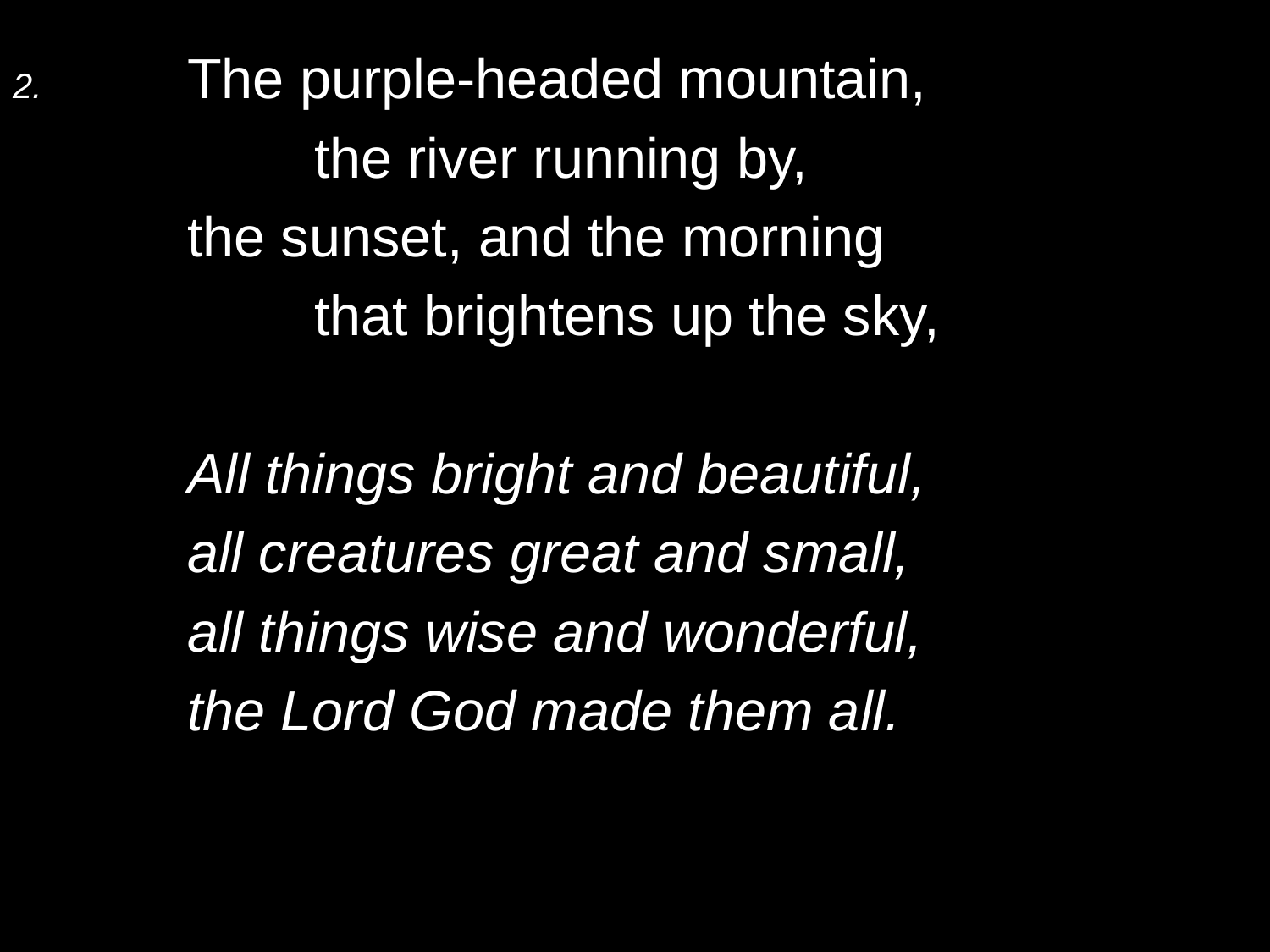

2.	The purple-headed mountain,
		the river running by,
	the sunset, and the morning
		that brightens up the sky,

	All things bright and beautiful,
	all creatures great and small,
	all things wise and wonderful,
	the Lord God made them all.